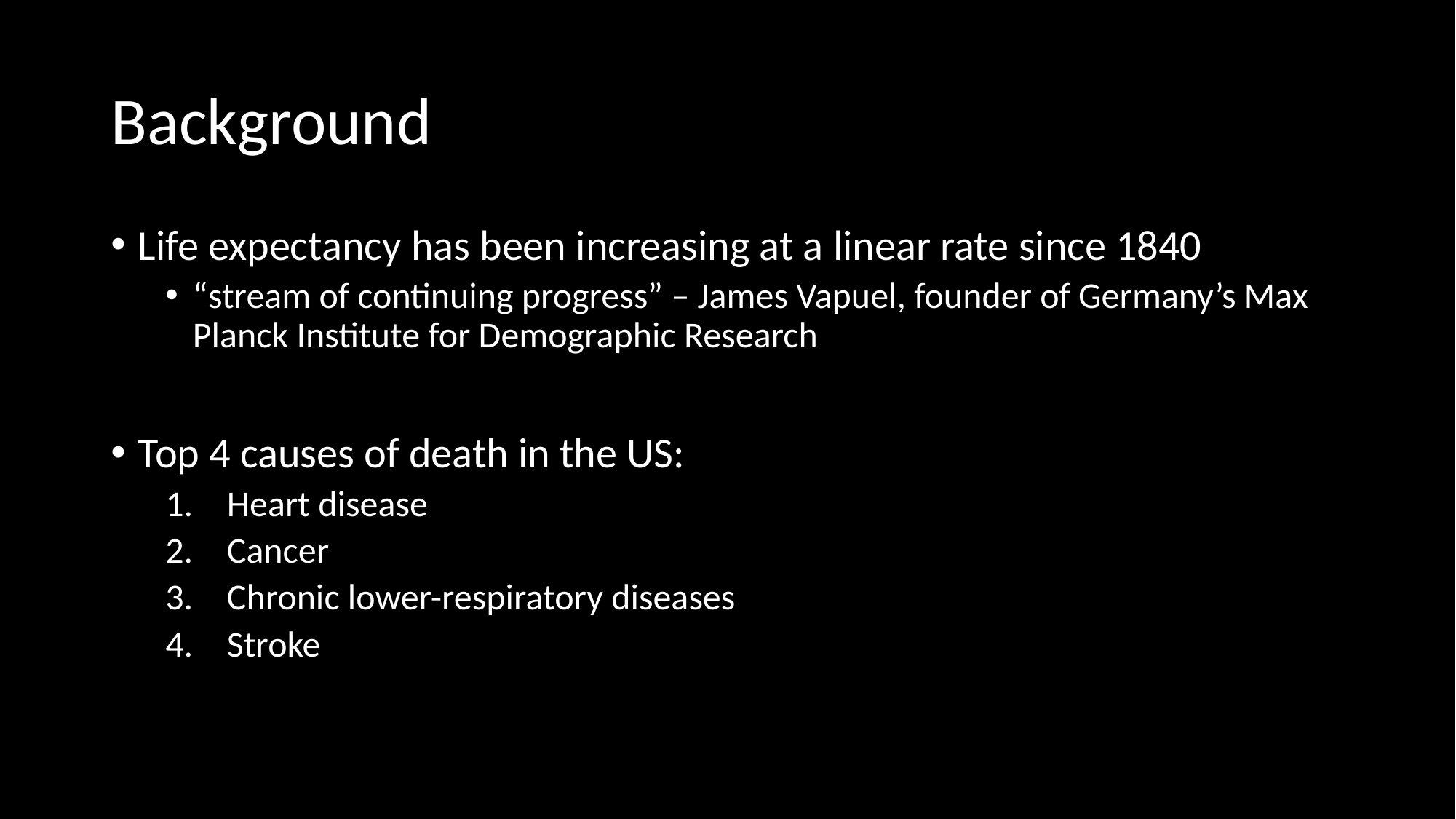

# Background
Life expectancy has been increasing at a linear rate since 1840
“stream of continuing progress” – James Vapuel, founder of Germany’s Max Planck Institute for Demographic Research

Top 4 causes of death in the US:
Heart disease
Cancer
Chronic lower-respiratory diseases
Stroke